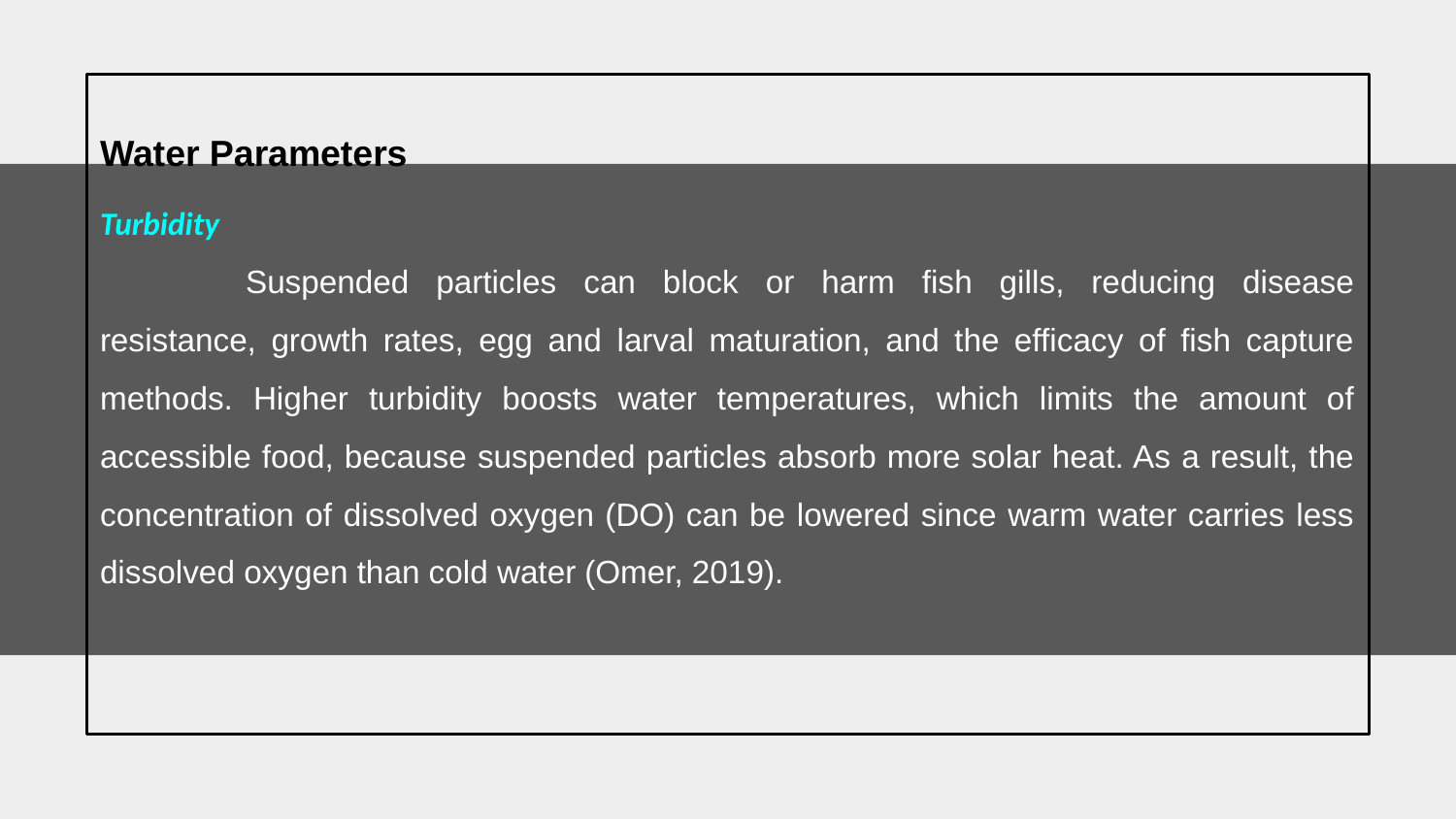

Water Parameters
Turbidity
	Suspended particles can block or harm fish gills, reducing disease resistance, growth rates, egg and larval maturation, and the efficacy of fish capture methods. Higher turbidity boosts water temperatures, which limits the amount of accessible food, because suspended particles absorb more solar heat. As a result, the concentration of dissolved oxygen (DO) can be lowered since warm water carries less dissolved oxygen than cold water (Omer, 2019).